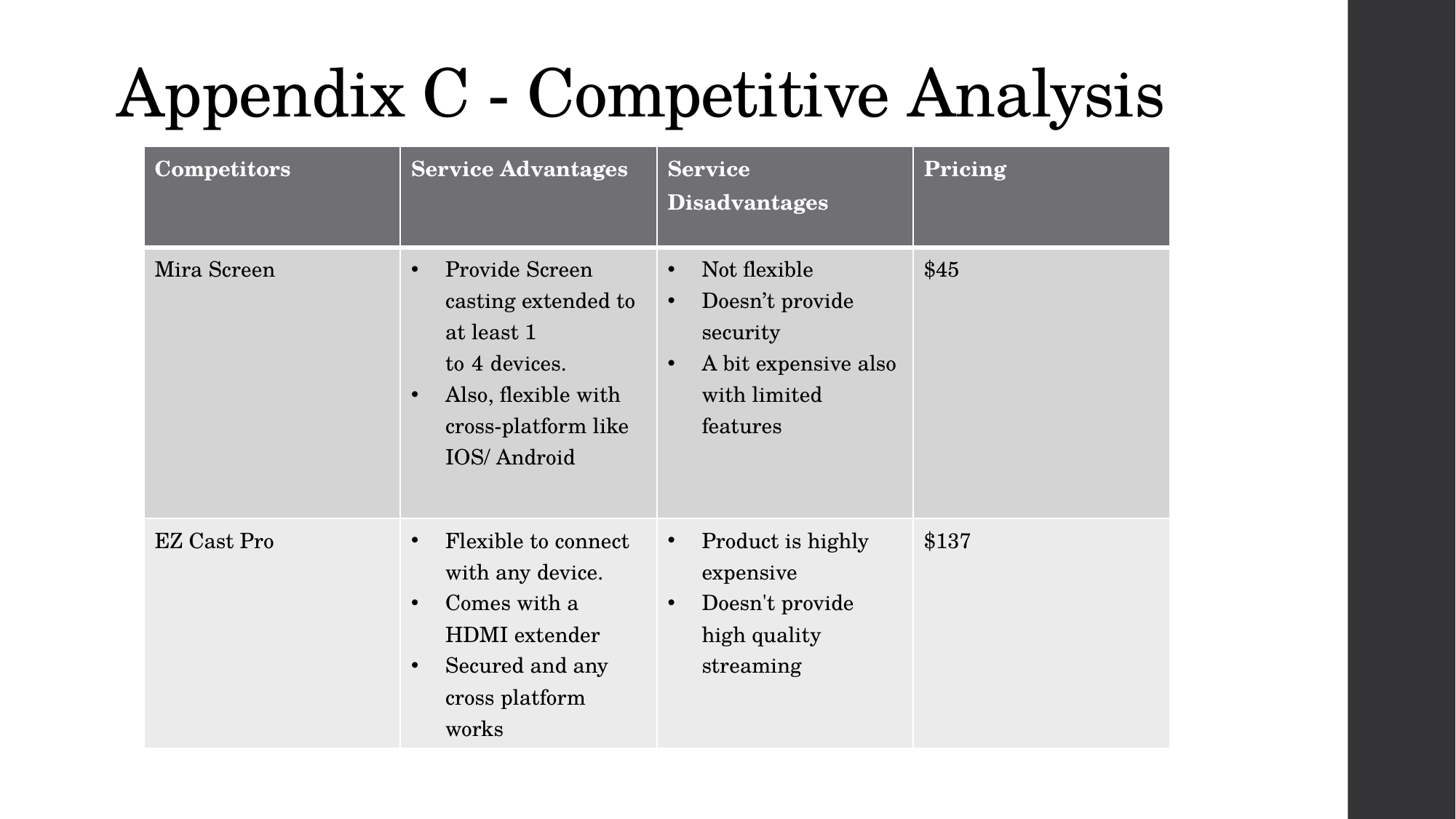

# Appendix C - Competitive Analysis
| Competitors | Service Advantages | Service Disadvantages | Pricing |
| --- | --- | --- | --- |
| Mira Screen | Provide Screen casting extended to at least 1 to 4 devices.  Also, flexible with cross-platform like IOS/ Android | Not flexible Doesn’t provide security  A bit expensive also with limited features | $45 |
| EZ Cast Pro | Flexible to connect with any device. Comes with a HDMI extender Secured and any cross platform works | Product is highly expensive Doesn't provide high quality streaming | $137 |